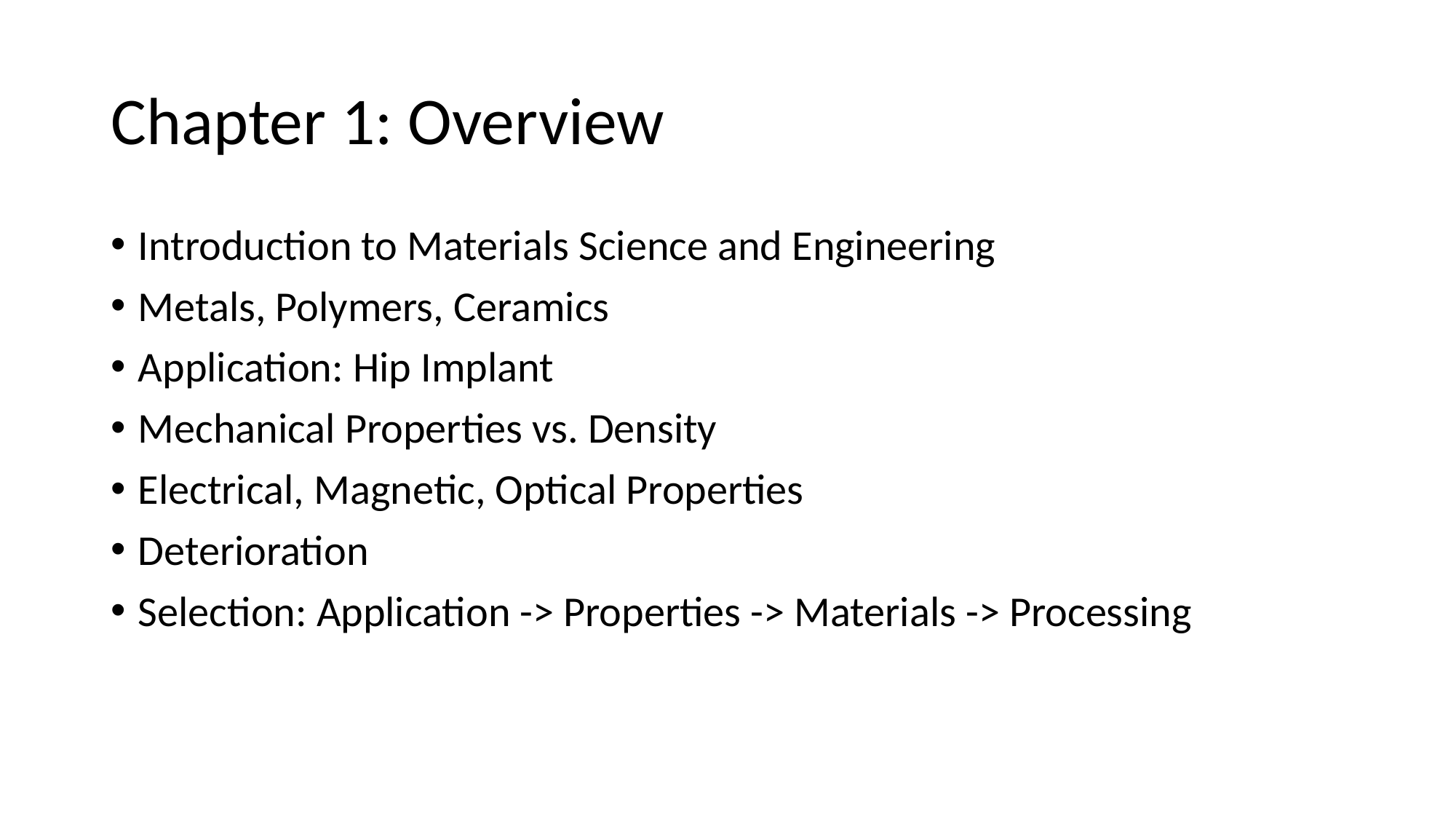

# Chapter 1: Overview
Introduction to Materials Science and Engineering
Metals, Polymers, Ceramics
Application: Hip Implant
Mechanical Properties vs. Density
Electrical, Magnetic, Optical Properties
Deterioration
Selection: Application -> Properties -> Materials -> Processing